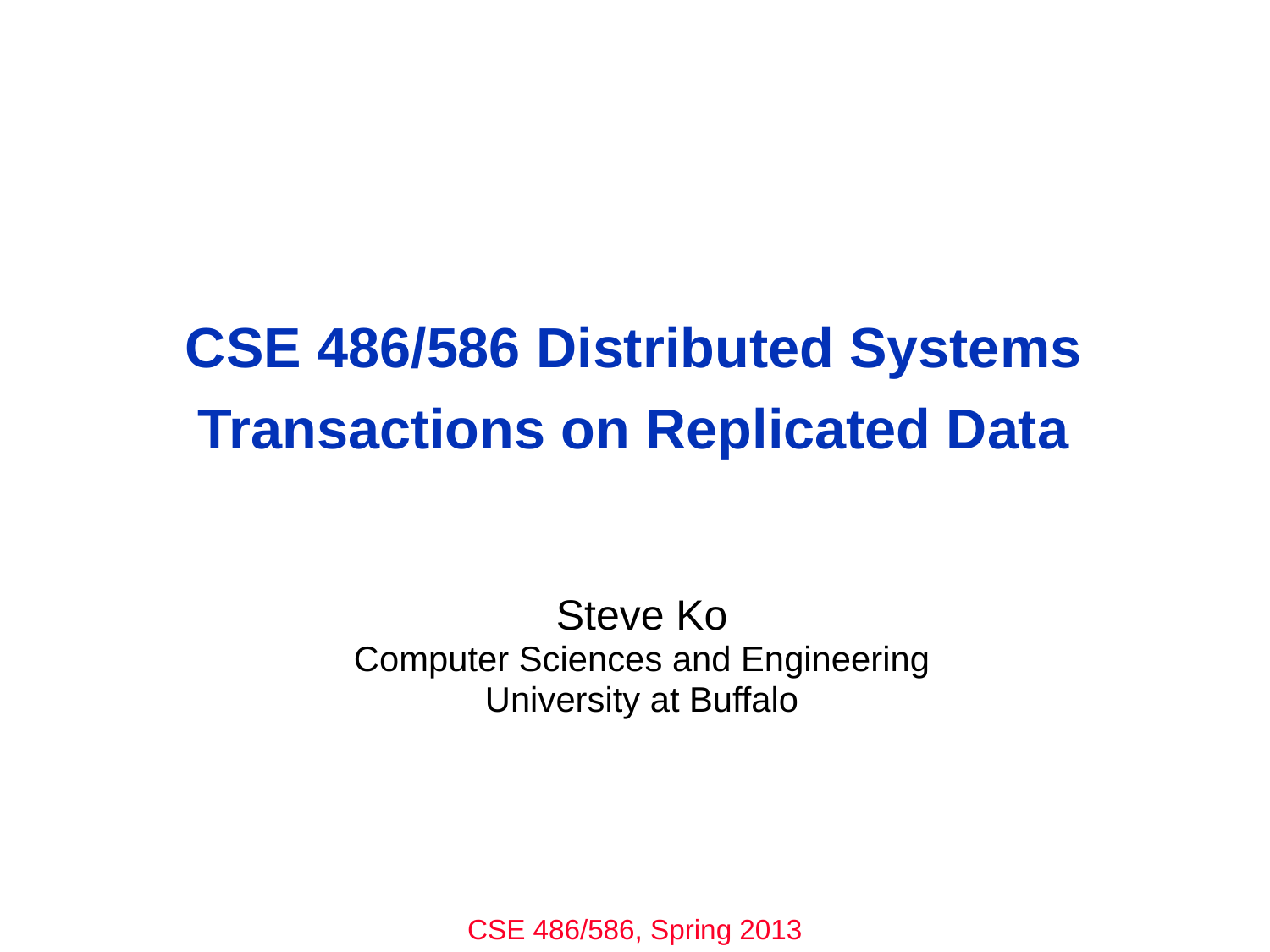

# CSE 486/586 Distributed Systems Transactions on Replicated Data
Steve Ko
Computer Sciences and Engineering
University at Buffalo